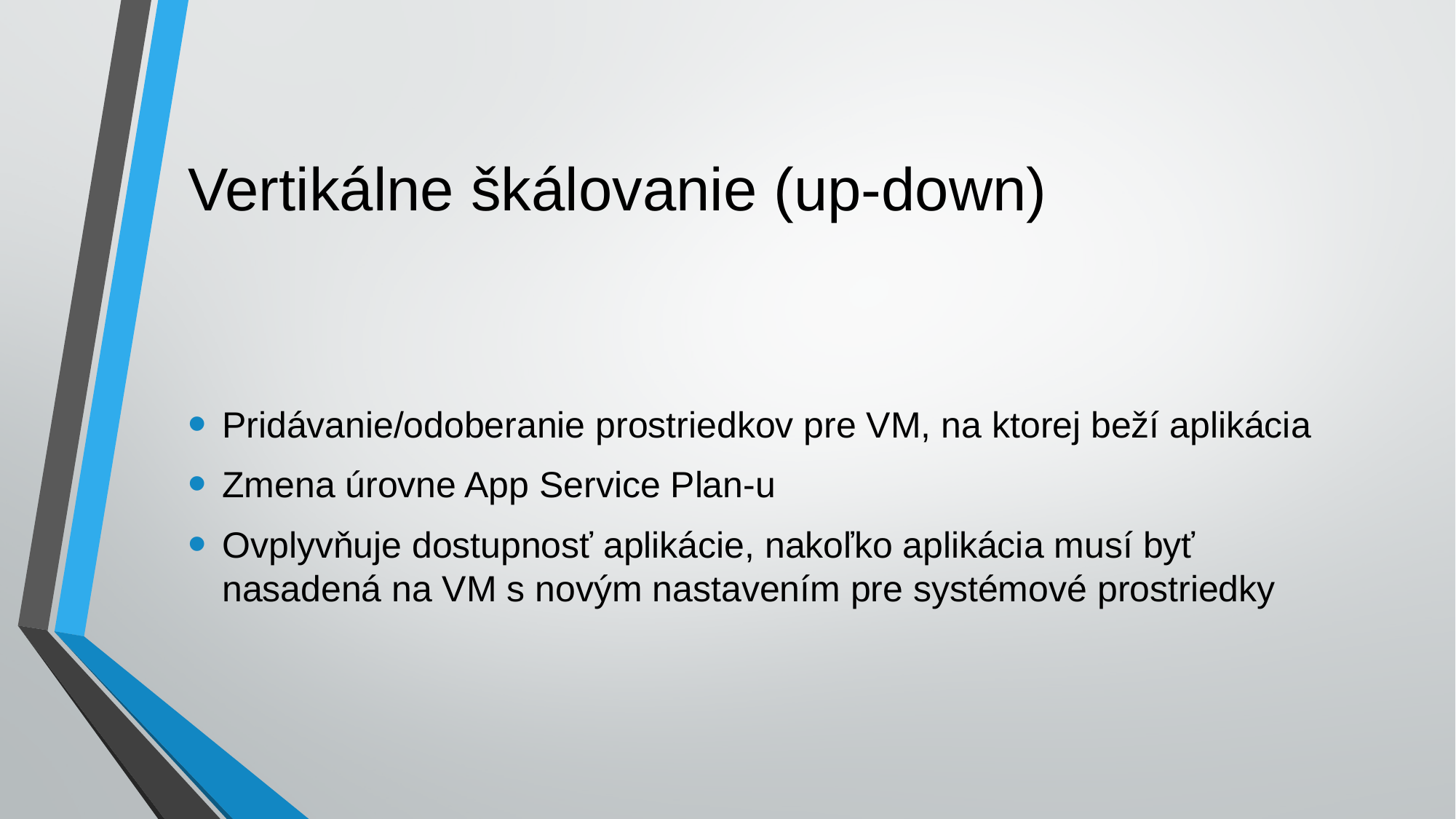

# Vertikálne škálovanie (up-down)
Pridávanie/odoberanie prostriedkov pre VM, na ktorej beží aplikácia
Zmena úrovne App Service Plan-u
Ovplyvňuje dostupnosť aplikácie, nakoľko aplikácia musí byť nasadená na VM s novým nastavením pre systémové prostriedky